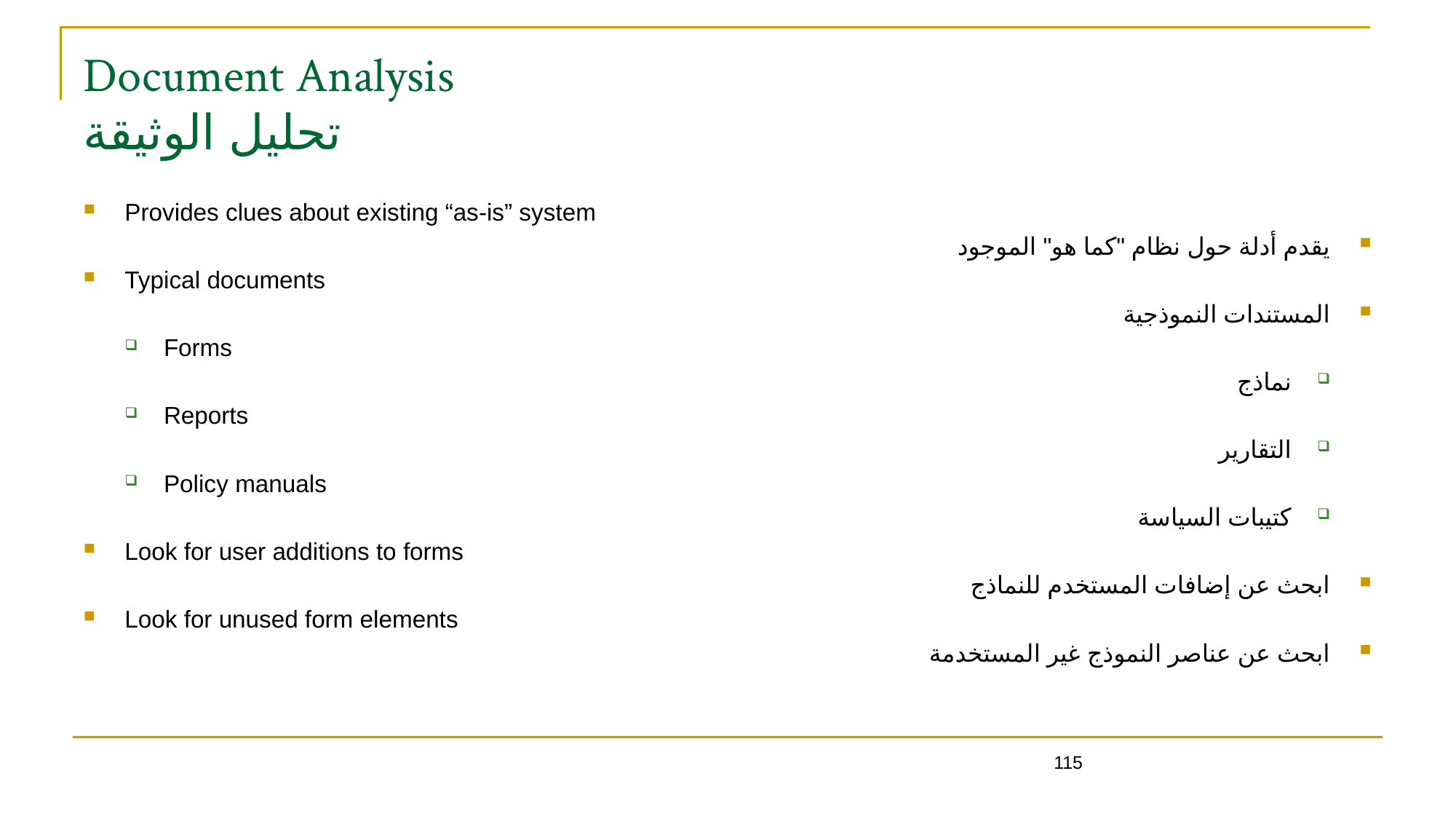

115
# Document Analysis تحليل الوثيقة
Provides clues about existing “as-is” system
يقدم أدلة حول نظام "كما هو" الموجود
Typical documents
المستندات النموذجية
Forms
نماذج
Reports
التقارير
Policy manuals
كتيبات السياسة
Look for user additions to forms
ابحث عن إضافات المستخدم للنماذج
Look for unused form elements
ابحث عن عناصر النموذج غير المستخدمة